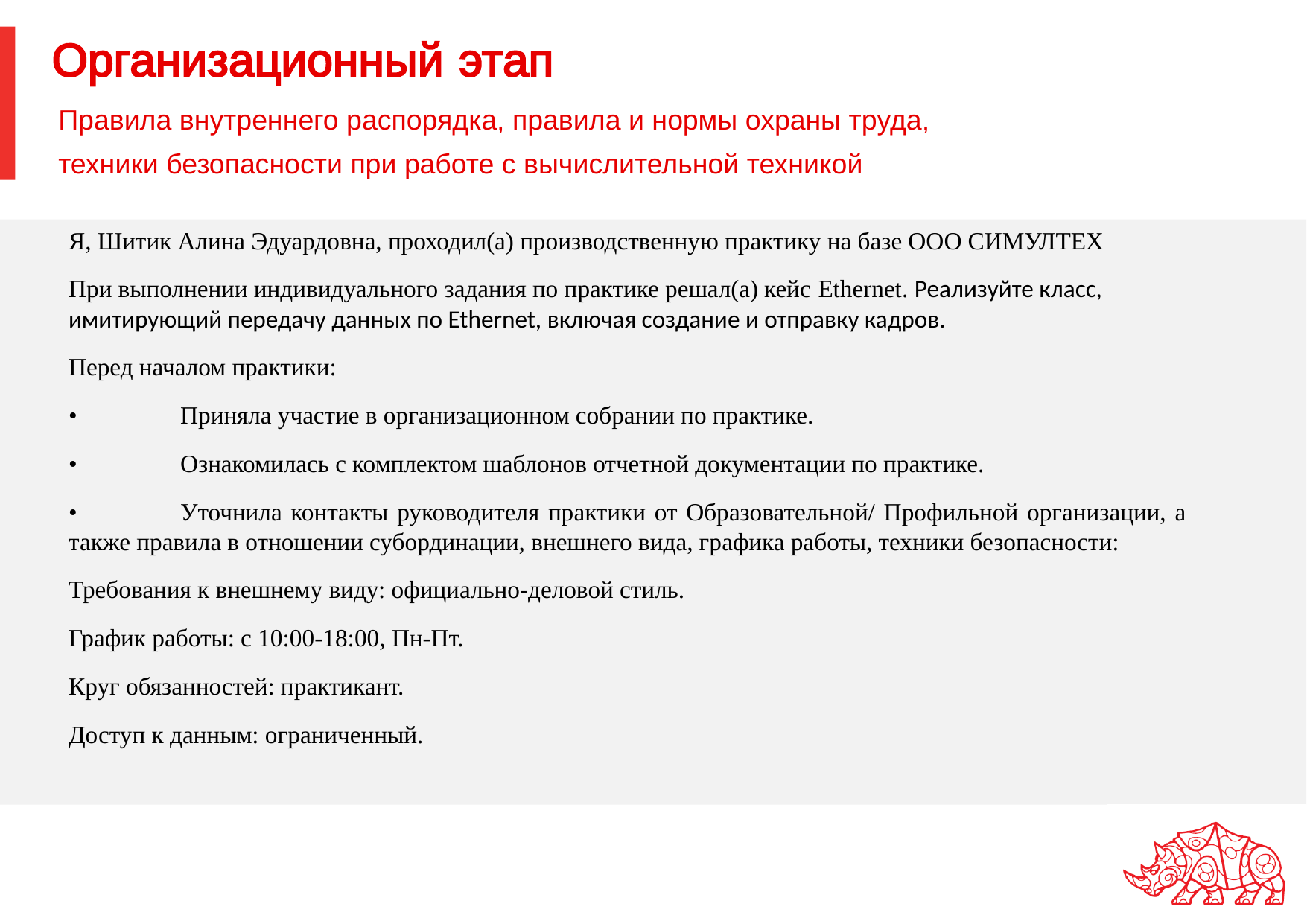

# Организационный этап
Правила внутреннего распорядка, правила и нормы охраны труда,
техники безопасности при работе с вычислительной техникой
Я, Шитик Алина Эдуардовна, проходил(а) производственную практику на базе ООО СИМУЛТЕХ
При выполнении индивидуального задания по практике решал(а) кейс Ethernet. Реализуйте класс, имитирующий передачу данных по Ethernet, включая создание и отправку кадров.
Перед началом практики:
•	Приняла участие в организационном собрании по практике.
•	Ознакомилась с комплектом шаблонов отчетной документации по практике.
•	Уточнила контакты руководителя практики от Образовательной/ Профильной организации, а также правила в отношении субординации, внешнего вида, графика работы, техники безопасности:
Требования к внешнему виду: официально-деловой стиль.
График работы: с 10:00-18:00, Пн-Пт.
Круг обязанностей: практикант.
Доступ к данным: ограниченный.